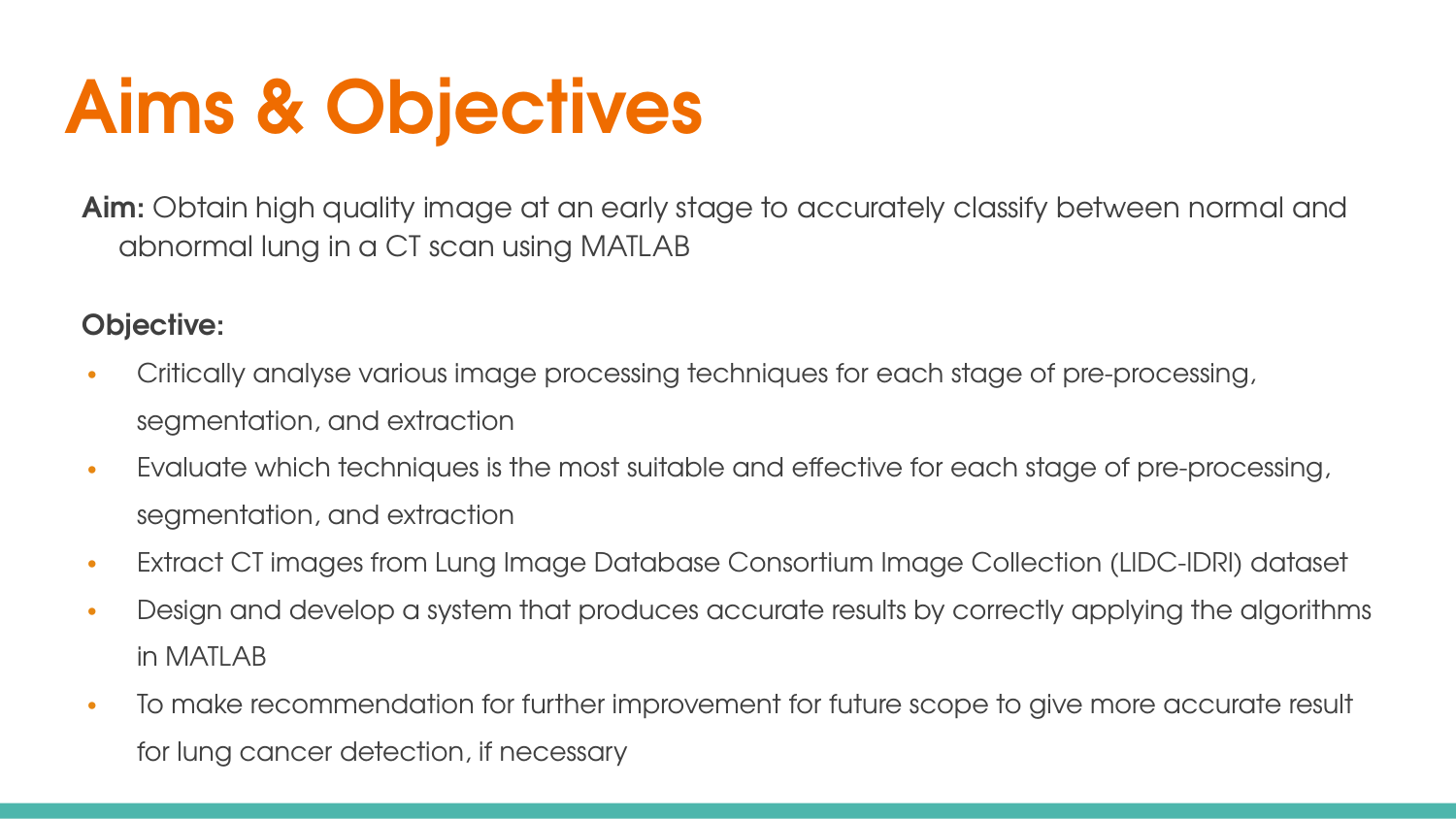

# Aims & Objectives
Aim: Obtain high quality image at an early stage to accurately classify between normal and abnormal lung in a CT scan using MATLAB

Objective:
Critically analyse various image processing techniques for each stage of pre-processing, segmentation, and extraction
Evaluate which techniques is the most suitable and effective for each stage of pre-processing, segmentation, and extraction
Extract CT images from Lung Image Database Consortium Image Collection (LIDC-IDRI) dataset
Design and develop a system that produces accurate results by correctly applying the algorithms in MATLAB
To make recommendation for further improvement for future scope to give more accurate result for lung cancer detection, if necessary